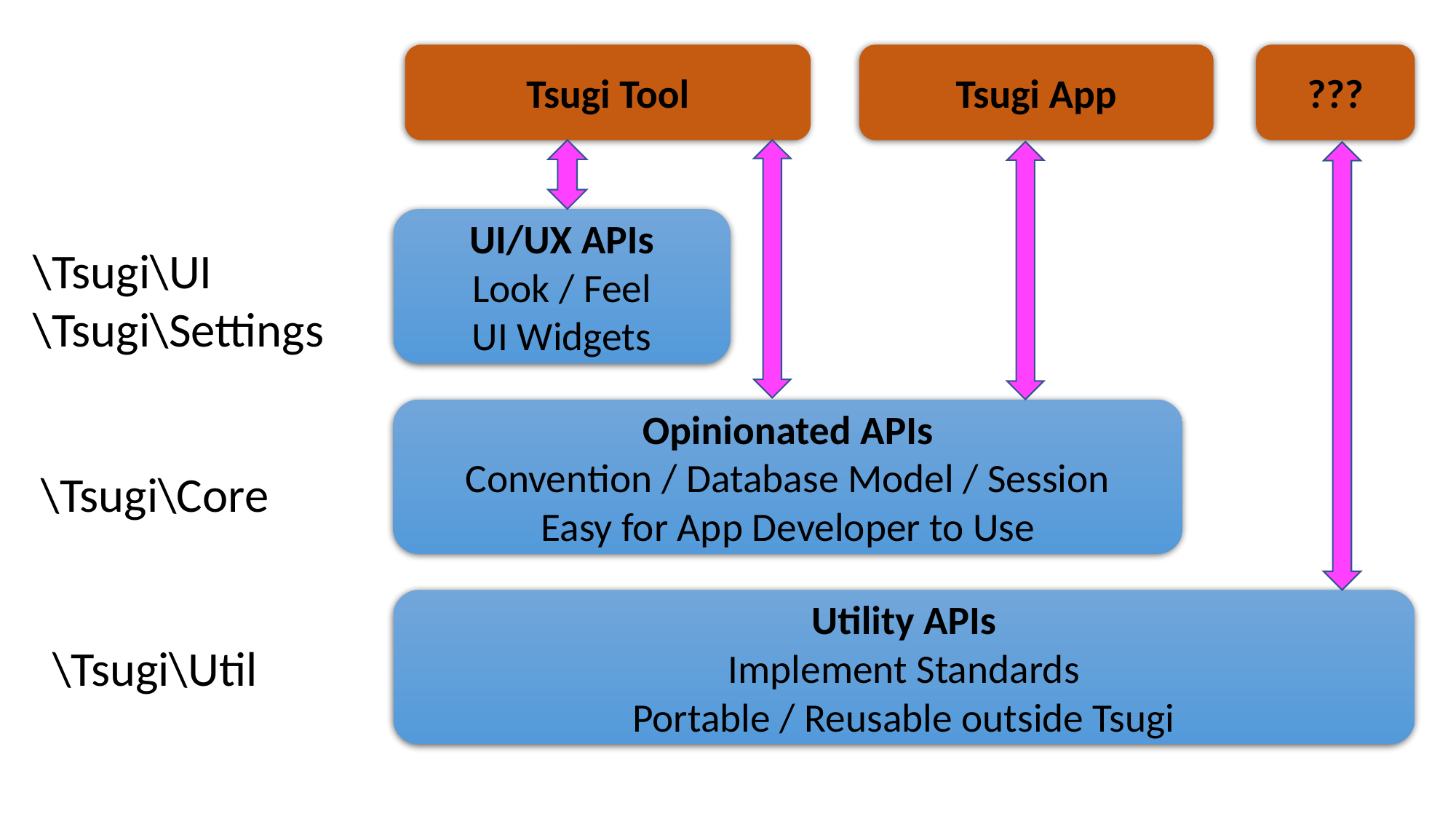

Tsugi Tool
Tsugi App
???

UI/UX APIs
Look / Feel
UI Widgets
\Tsugi\UI
\Tsugi\Settings
Opinionated APIs
Convention / Database Model / Session
Easy for App Developer to Use
\Tsugi\Core
Utility APIs
Implement Standards
Portable / Reusable outside Tsugi
\Tsugi\Util